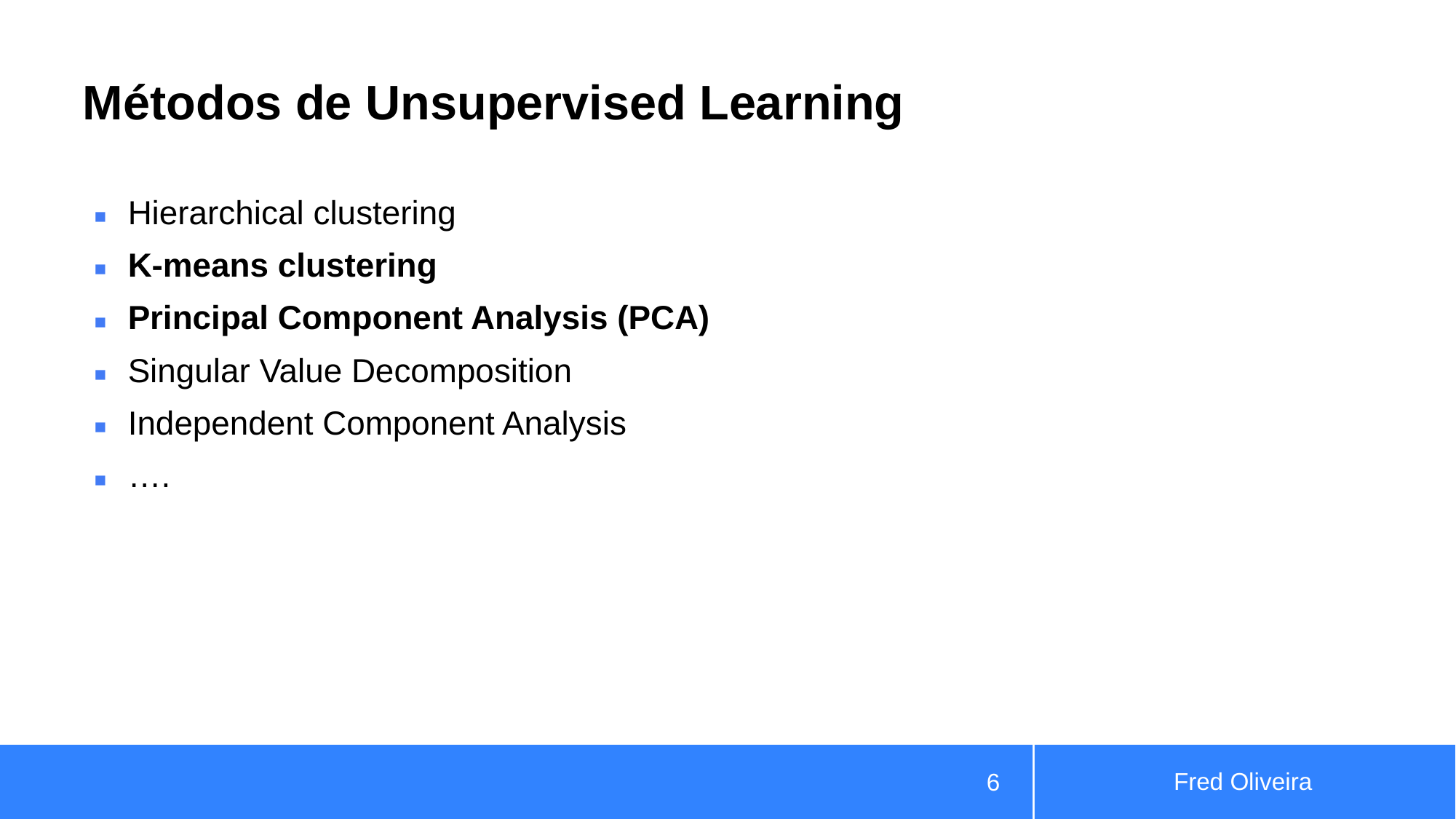

# Métodos de Unsupervised Learning

Hierarchical clustering
K-means clustering
Principal Component Analysis (PCA)
Singular Value Decomposition
Independent Component Analysis
….

Fred Oliveira

6